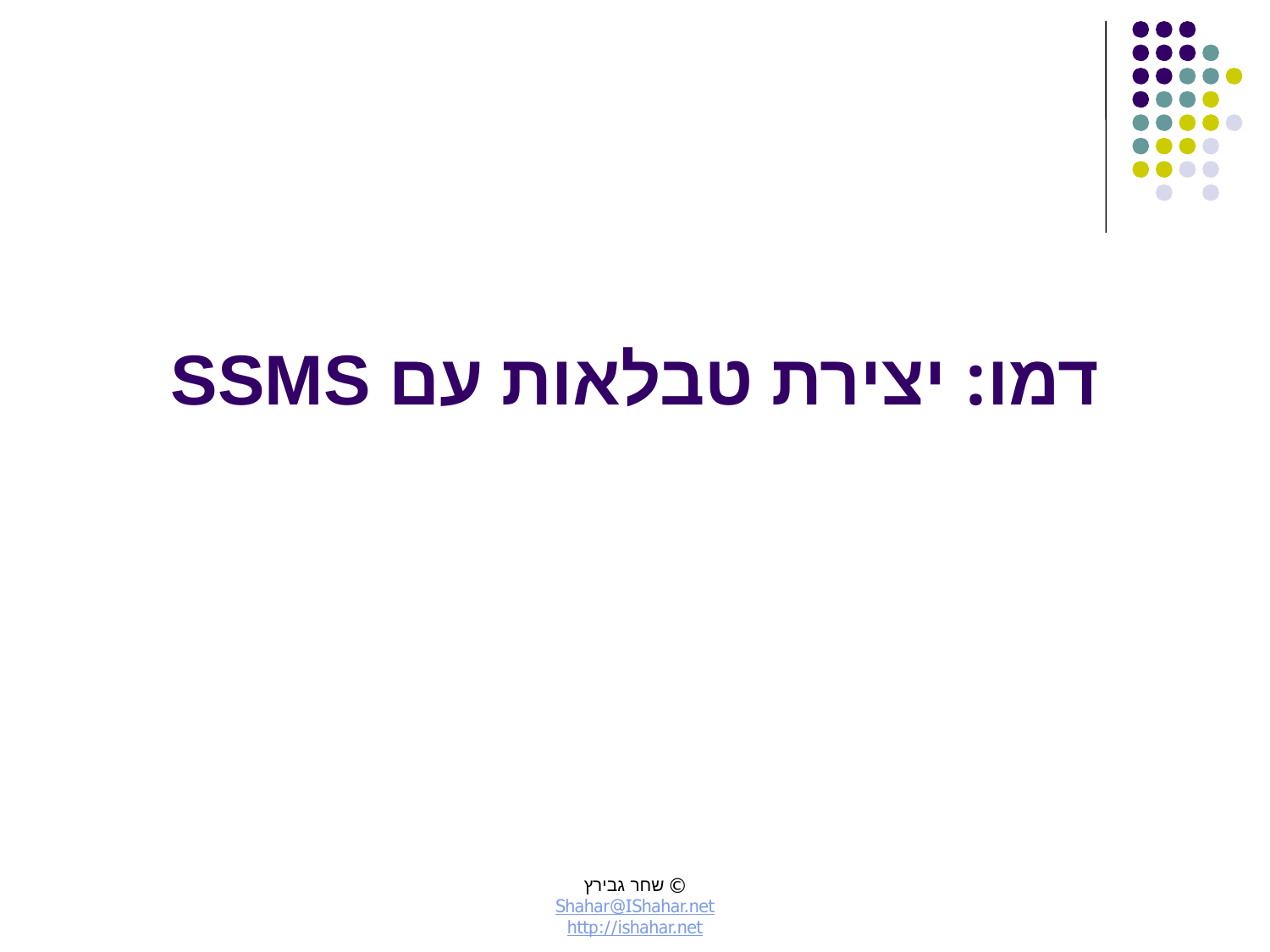

# דמו: יצירת טבלאות עם SSMS
© שחר גבירץ
Shahar@IShahar.net
http://ishahar.net